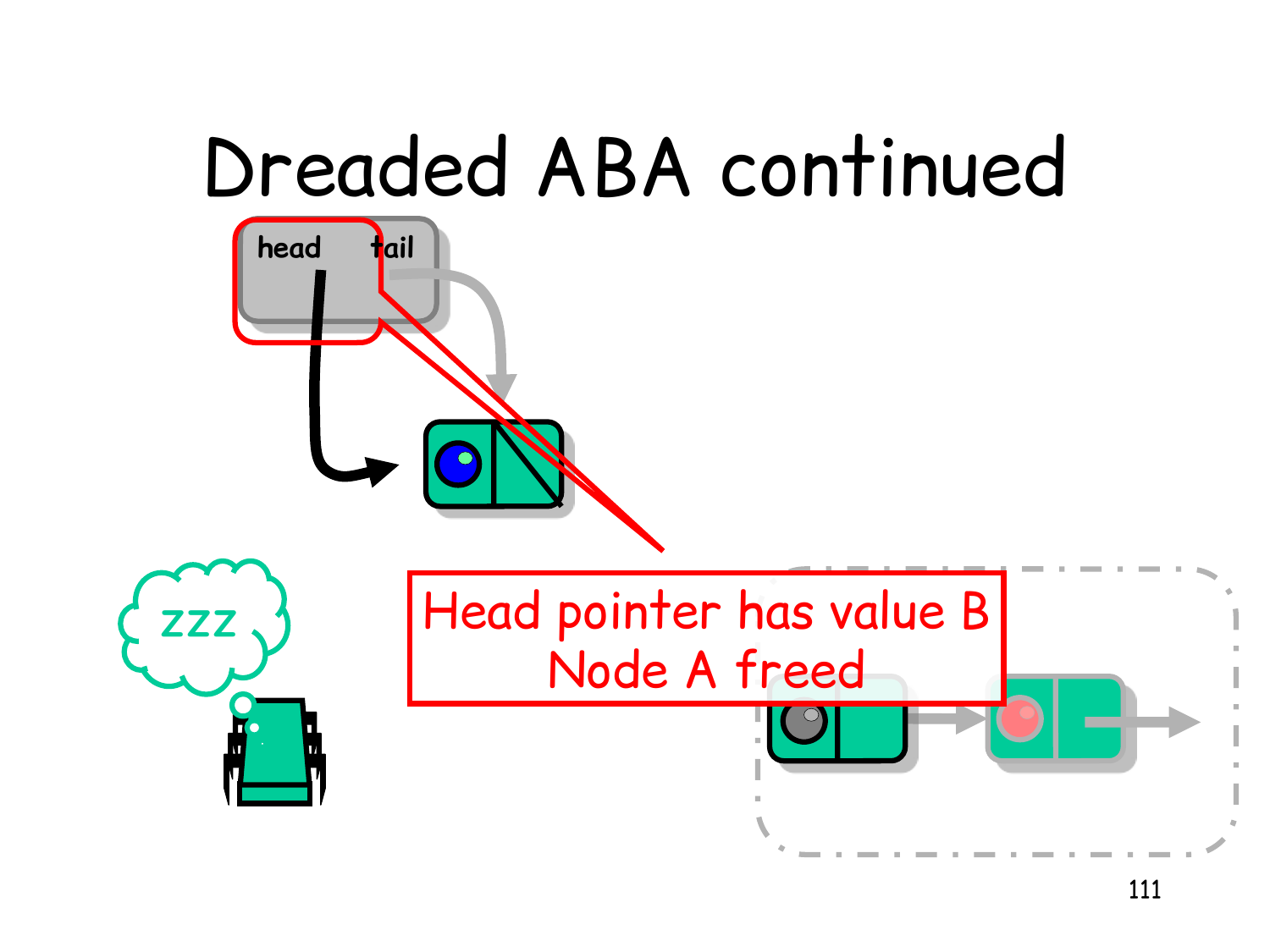

# Dreaded ABA continued

head
tail

zzz

Head pointer has value B
Node A freed

111